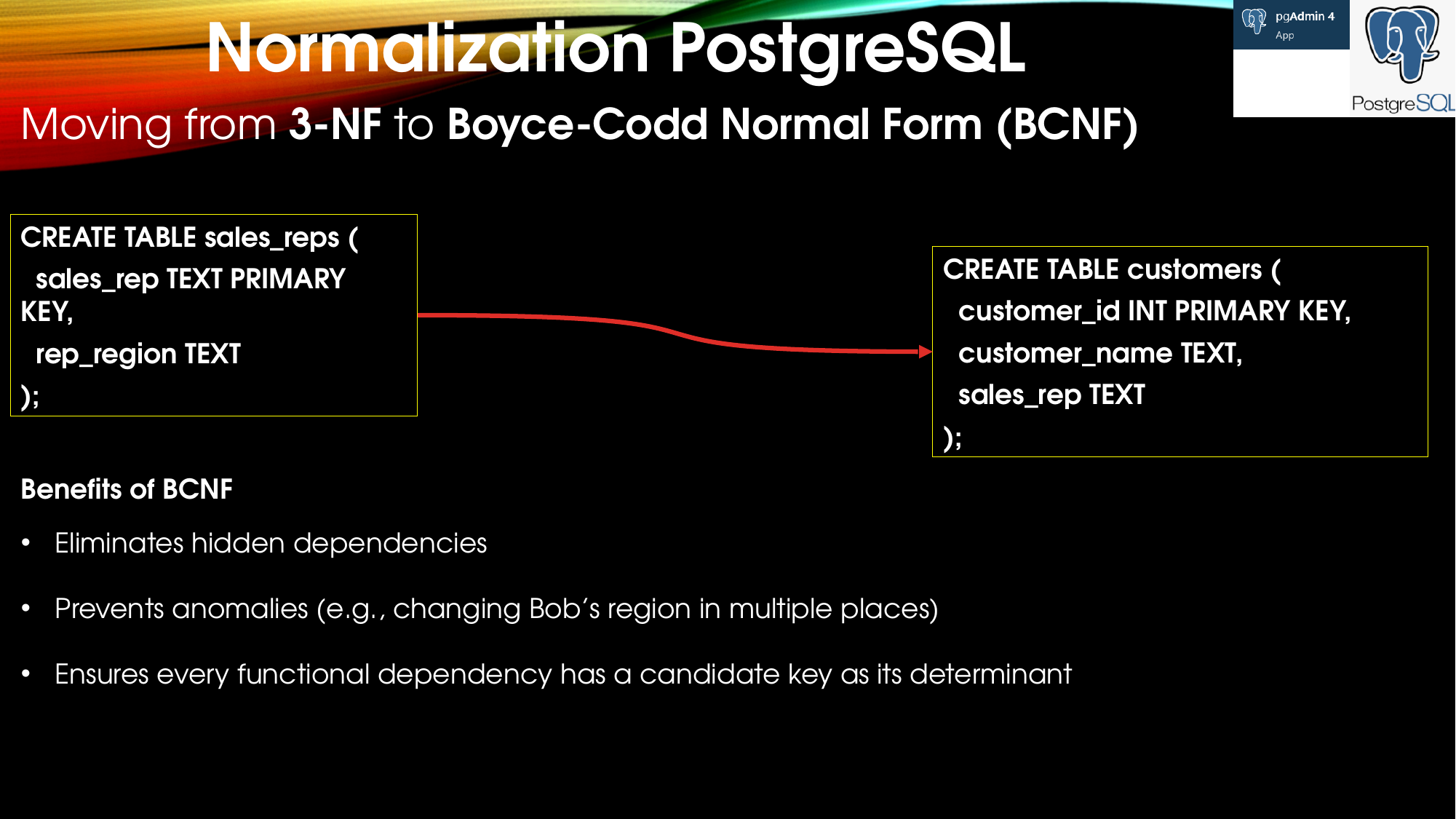

Normalization PostgreSQL
Moving from 3-NF to Boyce-Codd Normal Form (BCNF)
CREATE TABLE sales_reps (
  sales_rep TEXT PRIMARY KEY,
  rep_region TEXT
);
CREATE TABLE customers (
  customer_id INT PRIMARY KEY,
  customer_name TEXT,
  sales_rep TEXT
);
Benefits of BCNF
Eliminates hidden dependencies

Prevents anomalies (e.g., changing Bob’s region in multiple places)

Ensures every functional dependency has a candidate key as its determinant